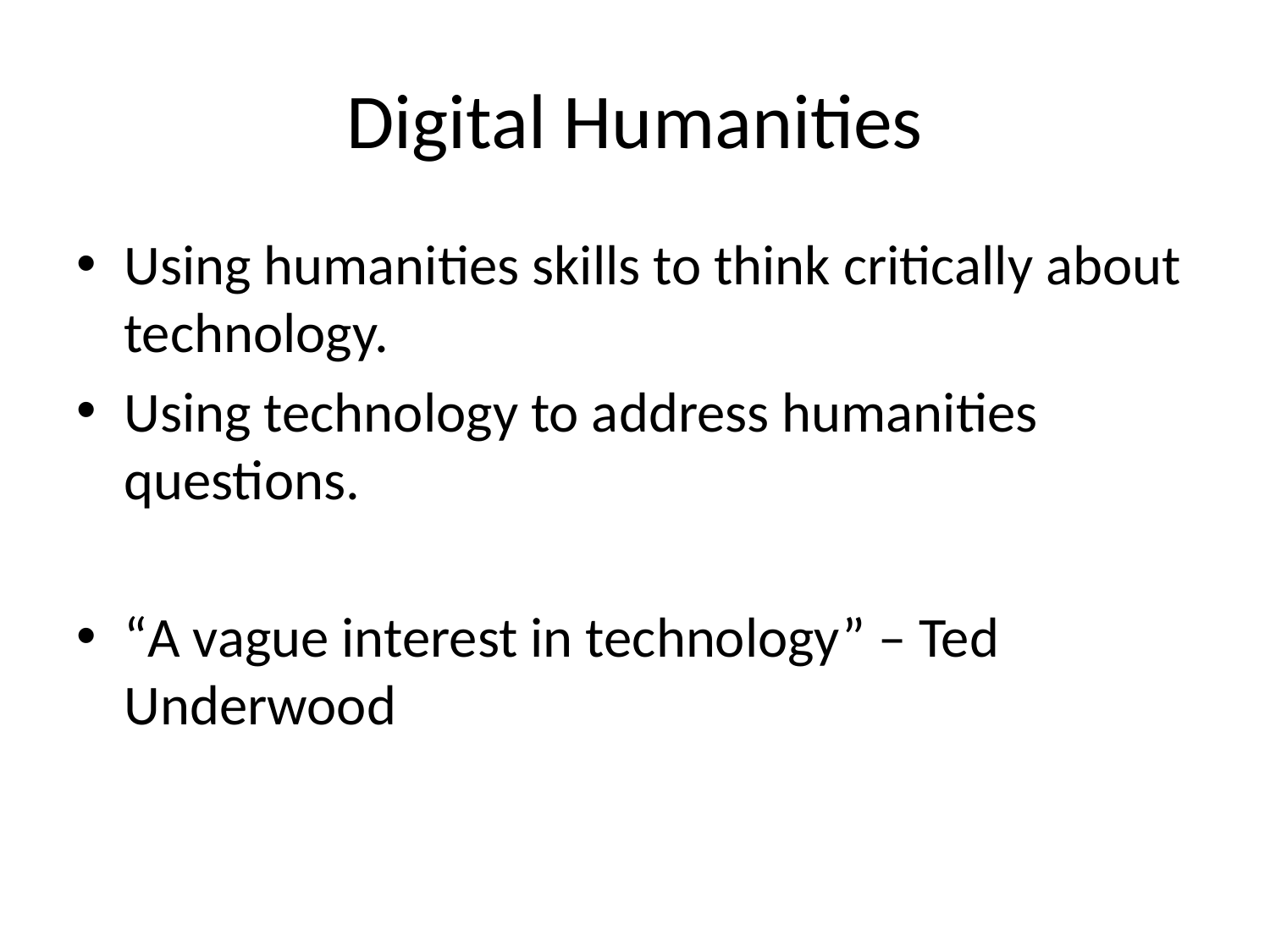

# Digital Humanities
Using humanities skills to think critically about technology.
Using technology to address humanities questions.

“A vague interest in technology” – Ted Underwood